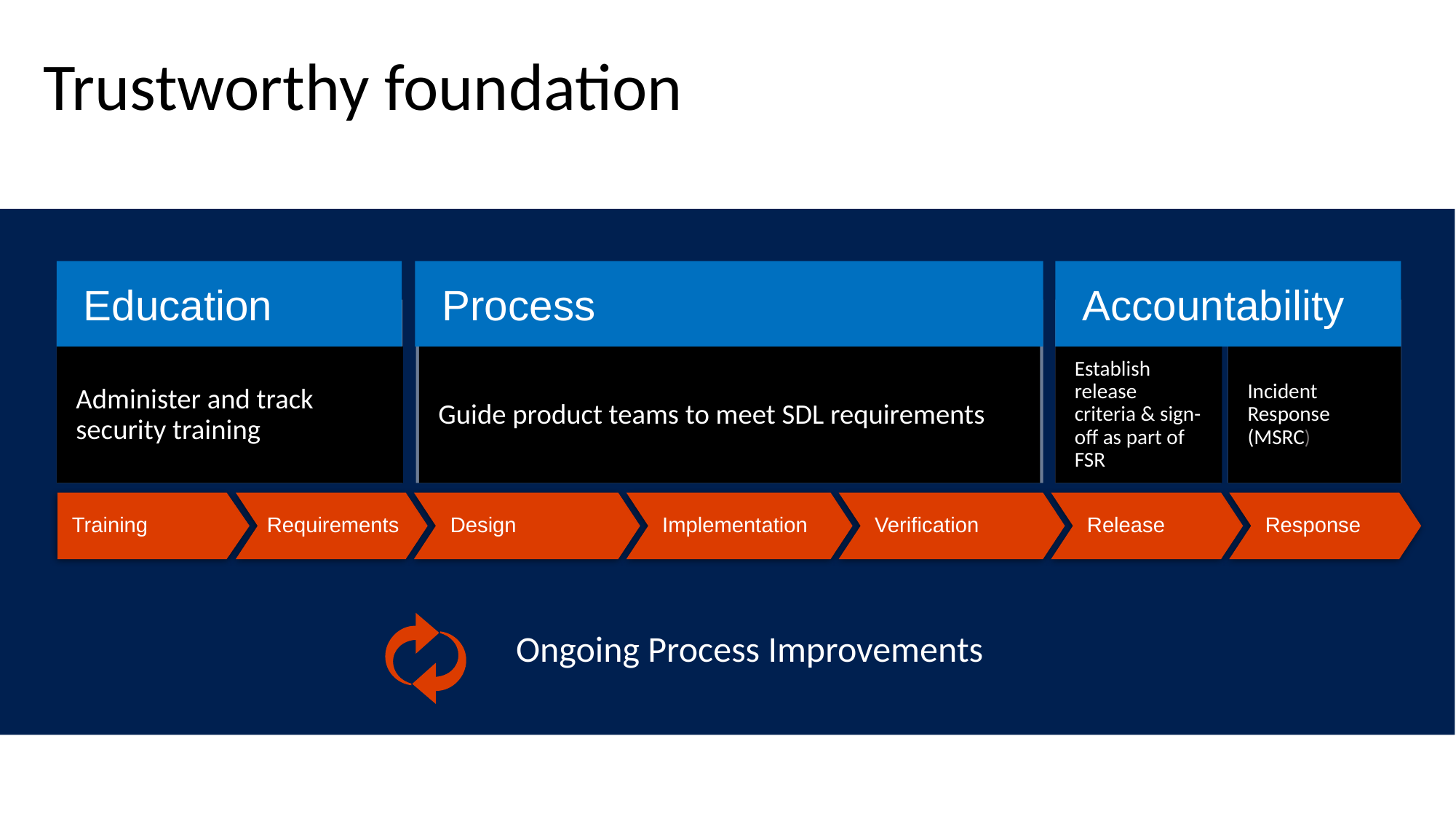

# Trustworthy foundation
Security development lifecycle helps azure build more secure cloud services

Accountability
Education
Process

Establish release criteria & sign-off as part of FSR
Incident
Response (MSRC)

Administer and track
security training

Guide product teams to meet SDL requirements
Training
Requirements
Design
Implementation
Verification
Release
Response

Ongoing Process Improvements